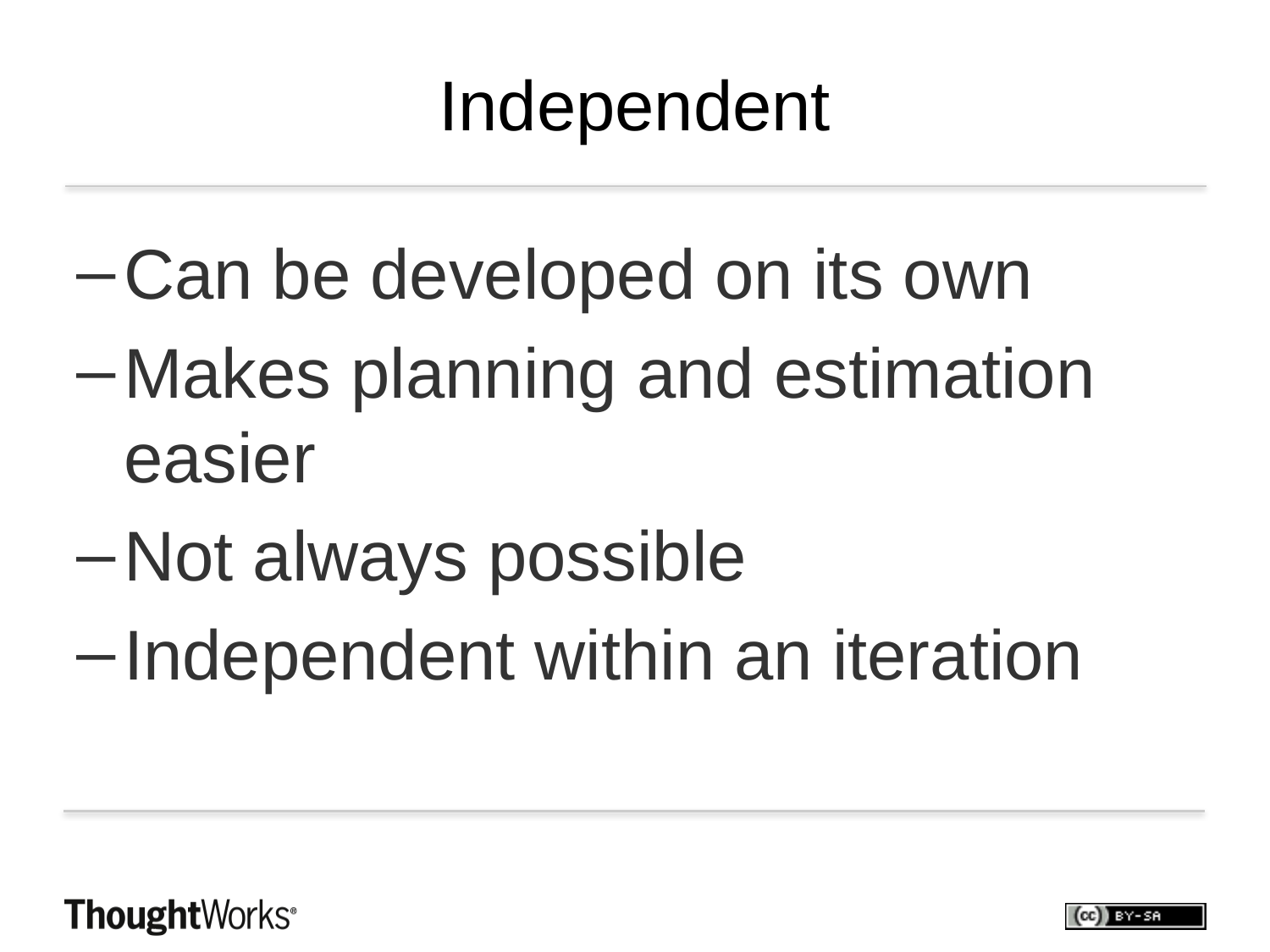

# Independent
Can be developed on its own
Makes planning and estimation easier
Not always possible
Independent within an iteration